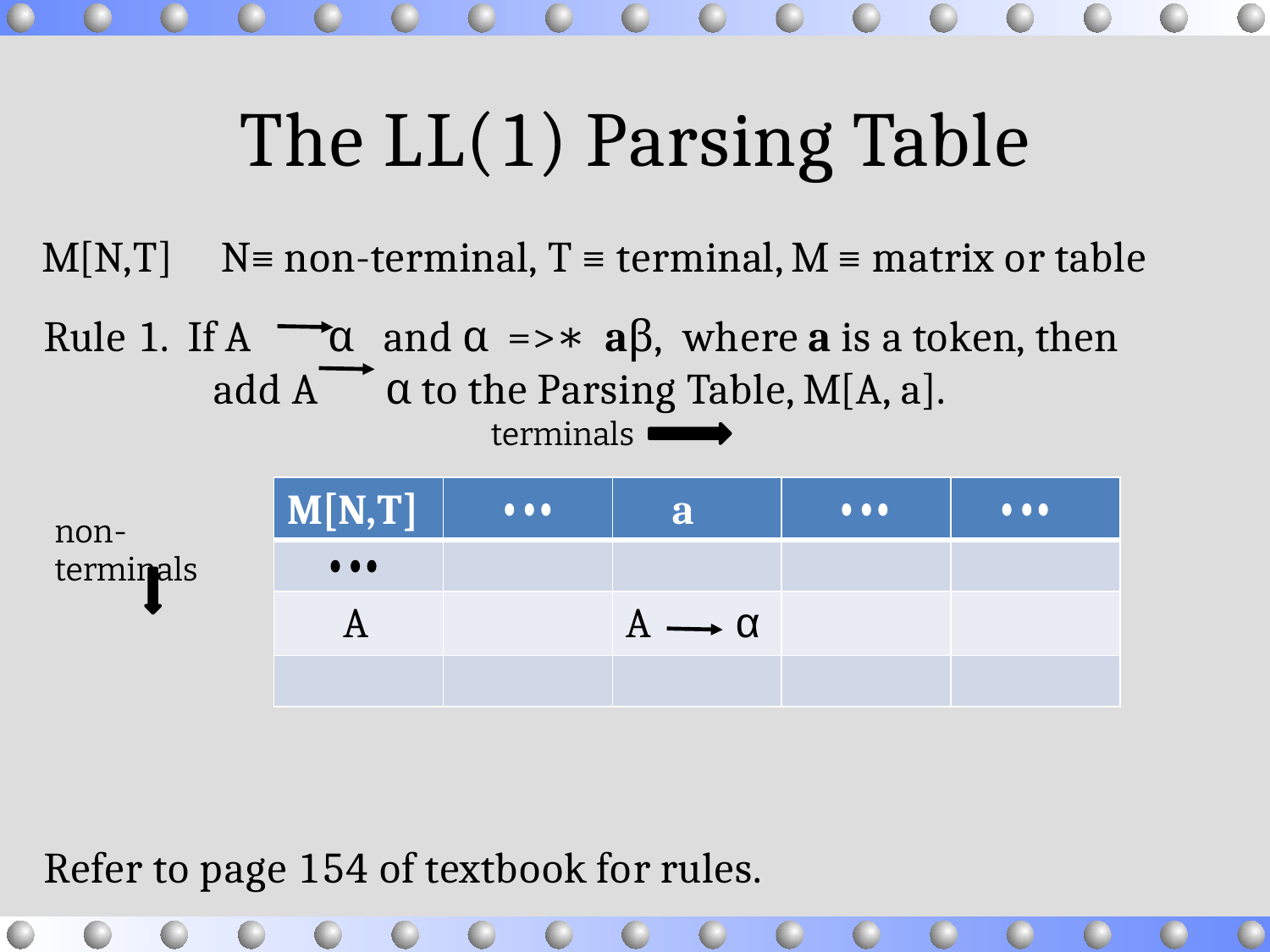

# The LL(1) Parsing Table
M[N,T]     N≡ non-terminal, T ≡ terminal, M ≡ matrix or table
Rule 1.  If A        α   and α  =>∗  aβ,  where a is a token, then 		      add A       α to the Parsing Table, M[A, a].

Refer to page 154 of textbook for rules.

terminals

| M[N,T] |  | a |  |  |
| --- | --- | --- | --- | --- |
|  |  |  |  |  |
| A |  | A α |  |  |
|  |  |  |  |  |
non-terminals